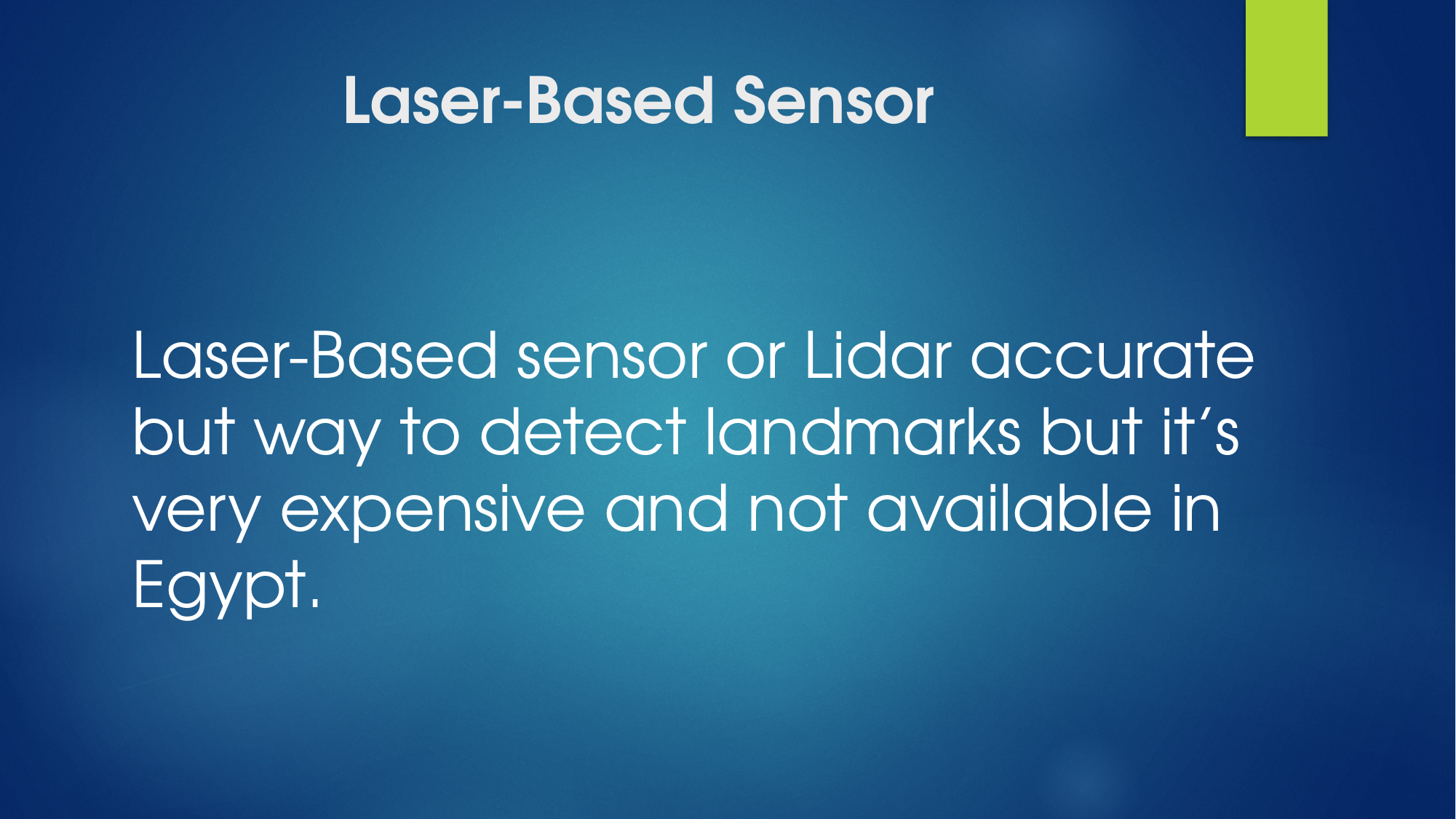

# Laser-Based Sensor
Laser-Based sensor or Lidar accurate but way to detect landmarks but it’s very expensive and not available in Egypt.